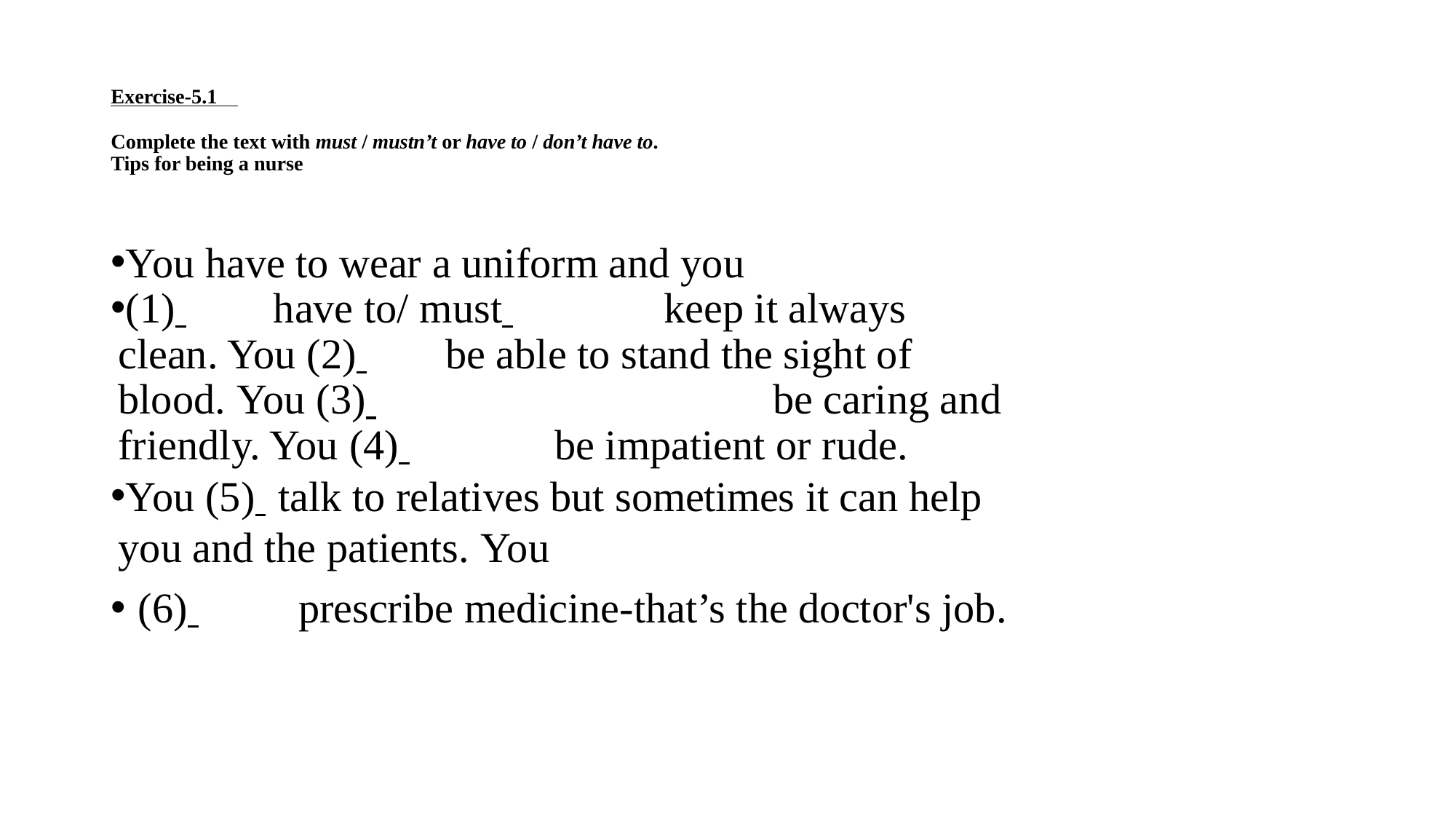

# Exercise-5.1   Complete the text with must / mustn’t or have to / don’t have to. Tips for being a nurse

You have to wear a uniform and you
(1) 	have to/ must 		keep it always clean. You (2) 	be able to stand the sight of blood. You (3) 				be caring and friendly. You (4) 		be impatient or rude.
You (5) 	talk to relatives but sometimes it can help you and the patients. You
(6) 	prescribe medicine-that’s the doctor's job.